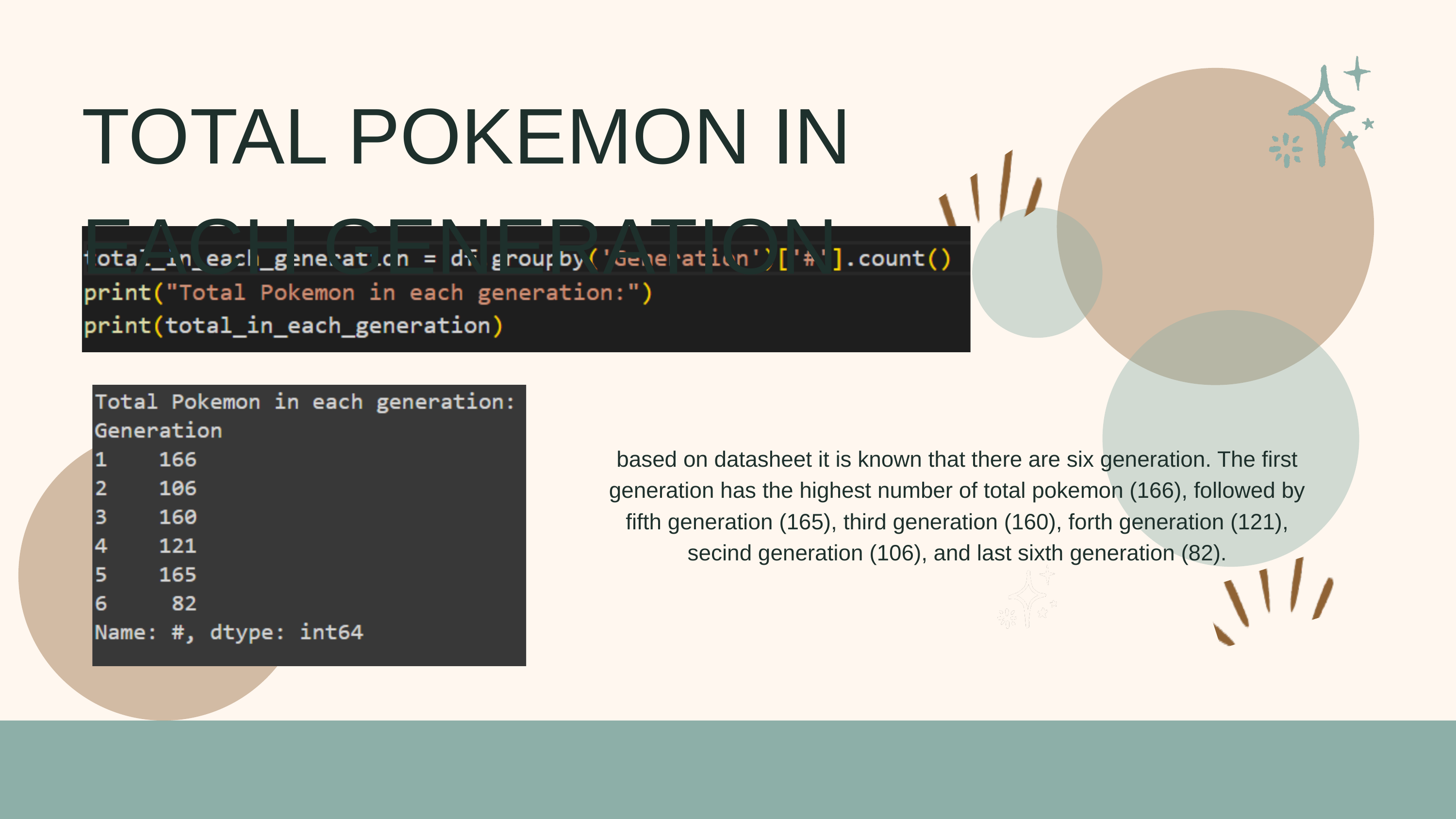

TOTAL POKEMON IN EACH GENERATION

based on datasheet it is known that there are six generation. The first generation has the highest number of total pokemon (166), followed by fifth generation (165), third generation (160), forth generation (121), secind generation (106), and last sixth generation (82).